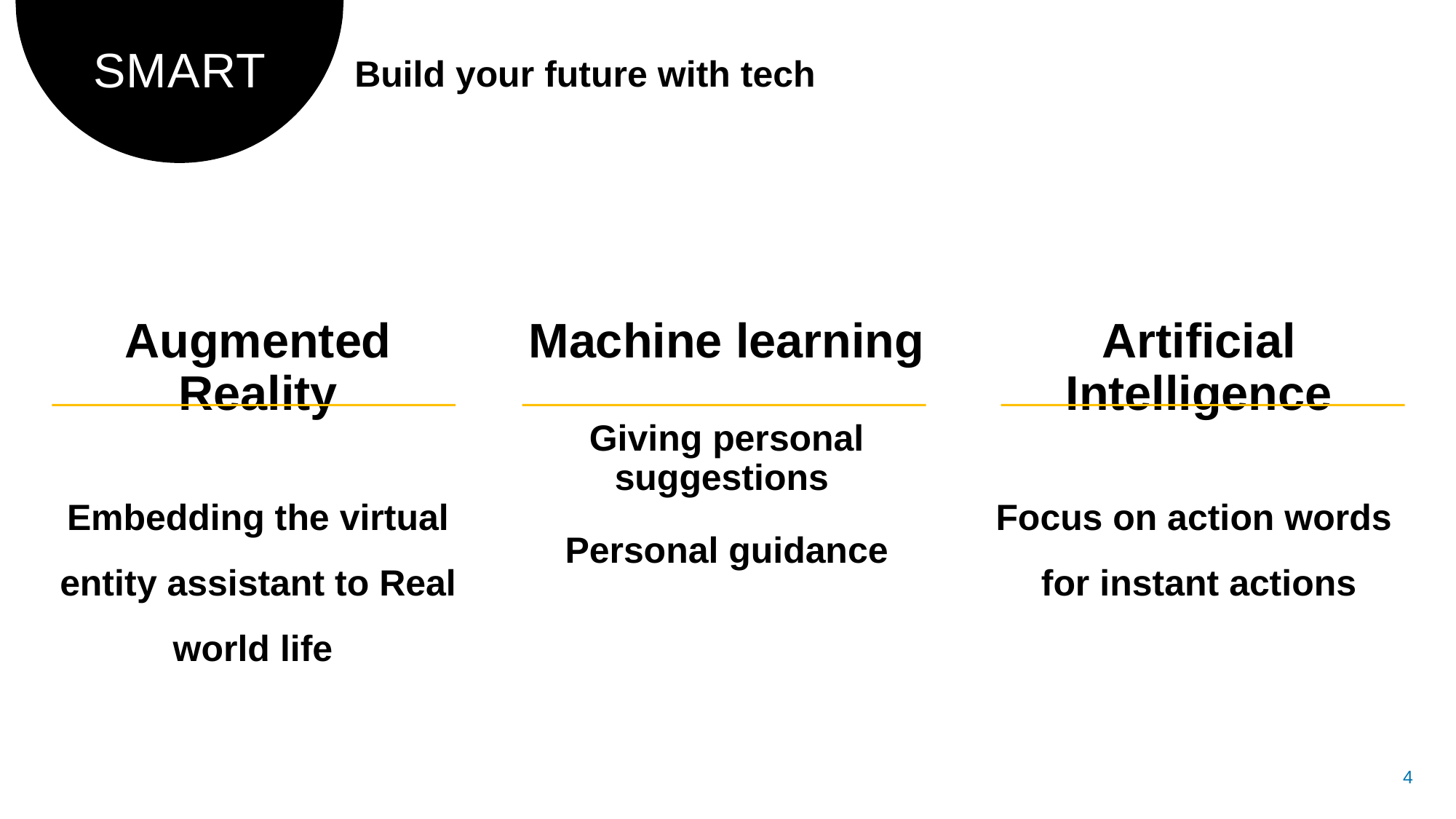

# SMART
Build your future with tech
Augmented Reality
Embedding the virtual entity assistant to Real world life
Machine learning
Giving personal suggestions
Personal guidance
Artificial Intelligence
Focus on action words
for instant actions

4